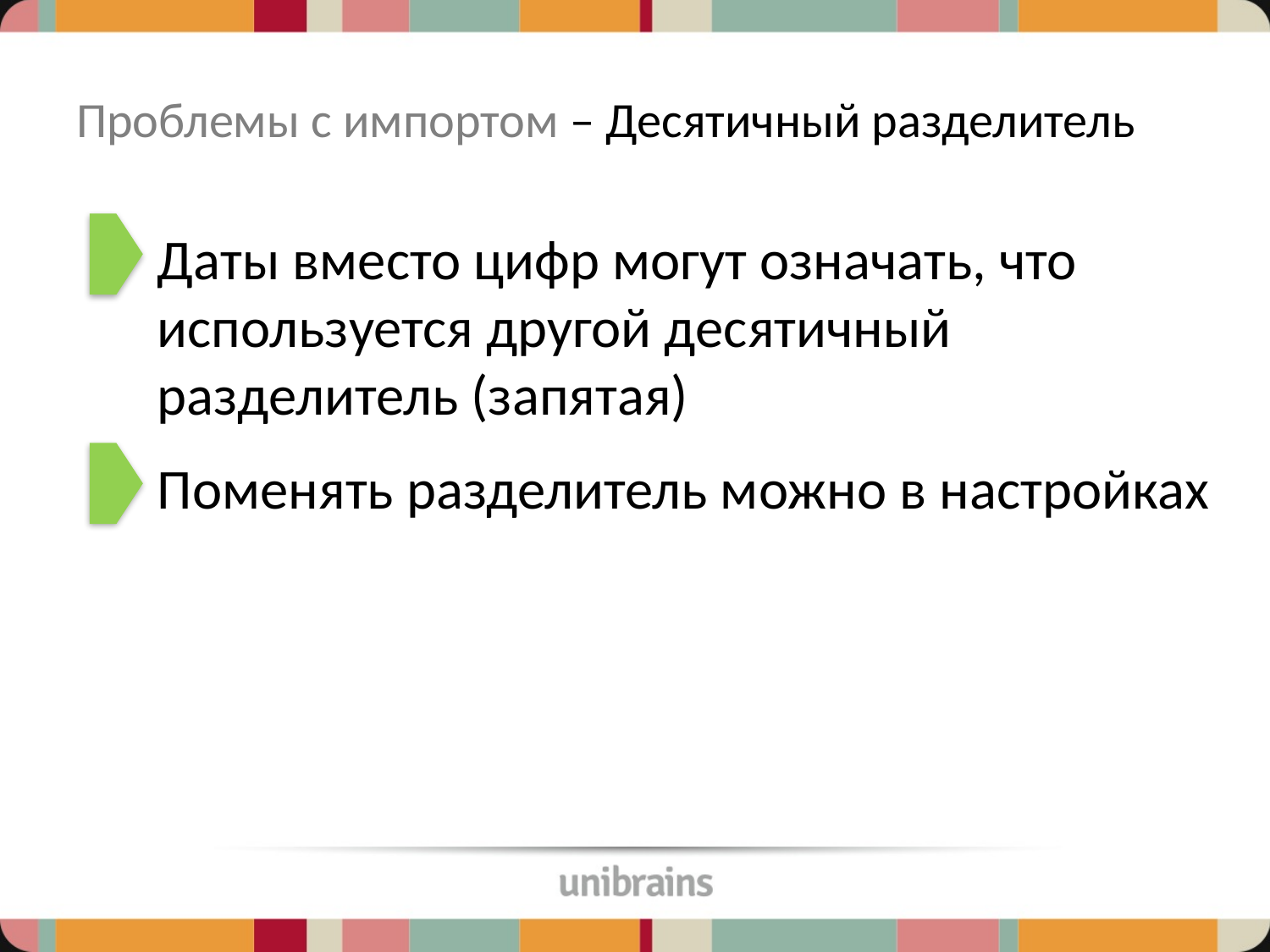

# Проблемы с импортом – Десятичный разделитель

Даты вместо цифр могут означать, что используется другой десятичный разделитель (запятая)

Поменять разделитель можно в настройках